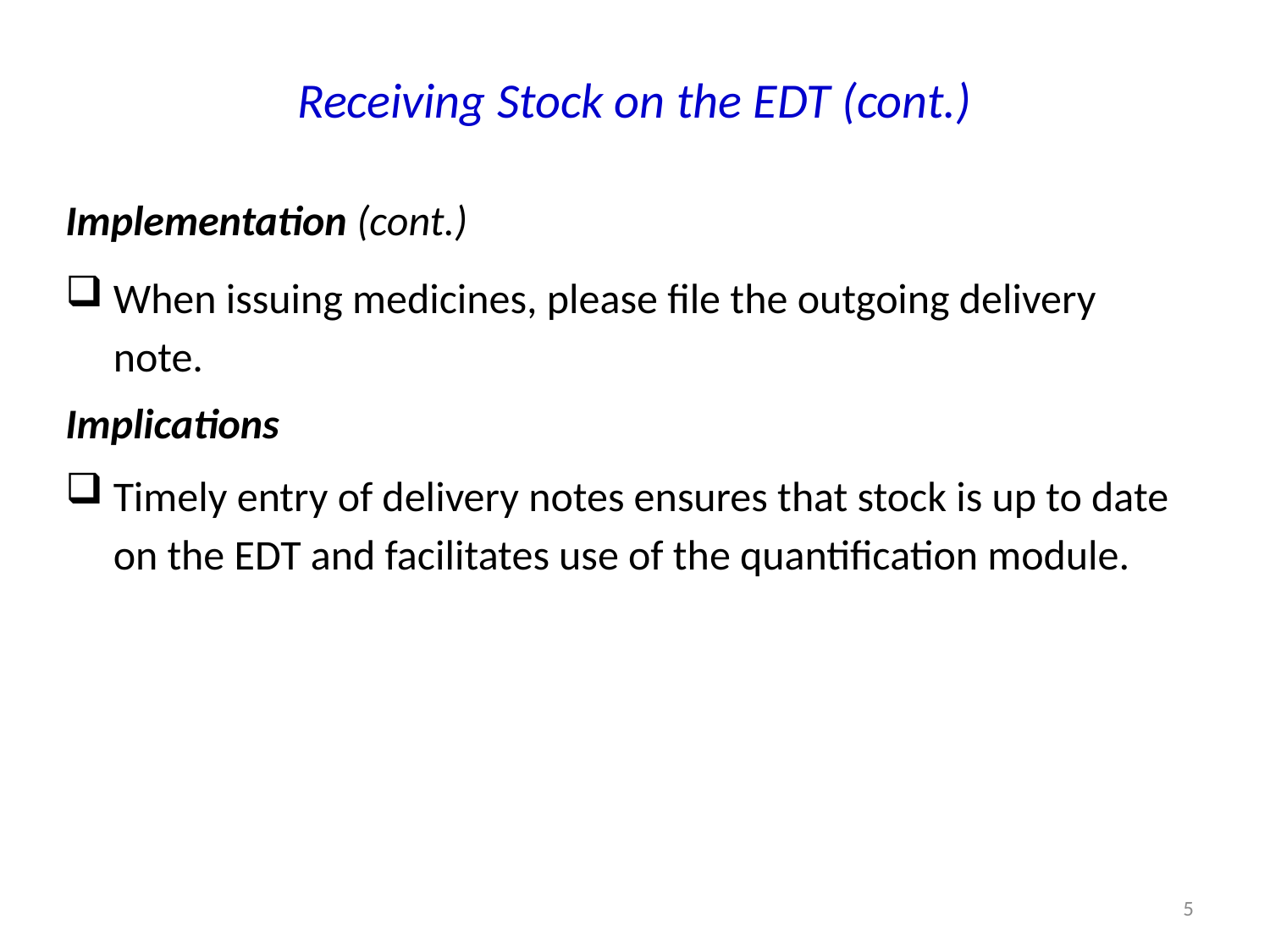

# Receiving Stock on the EDT (cont.)
Implementation (cont.)
When issuing medicines, please file the outgoing delivery note.
Implications
Timely entry of delivery notes ensures that stock is up to date on the EDT and facilitates use of the quantification module.

5